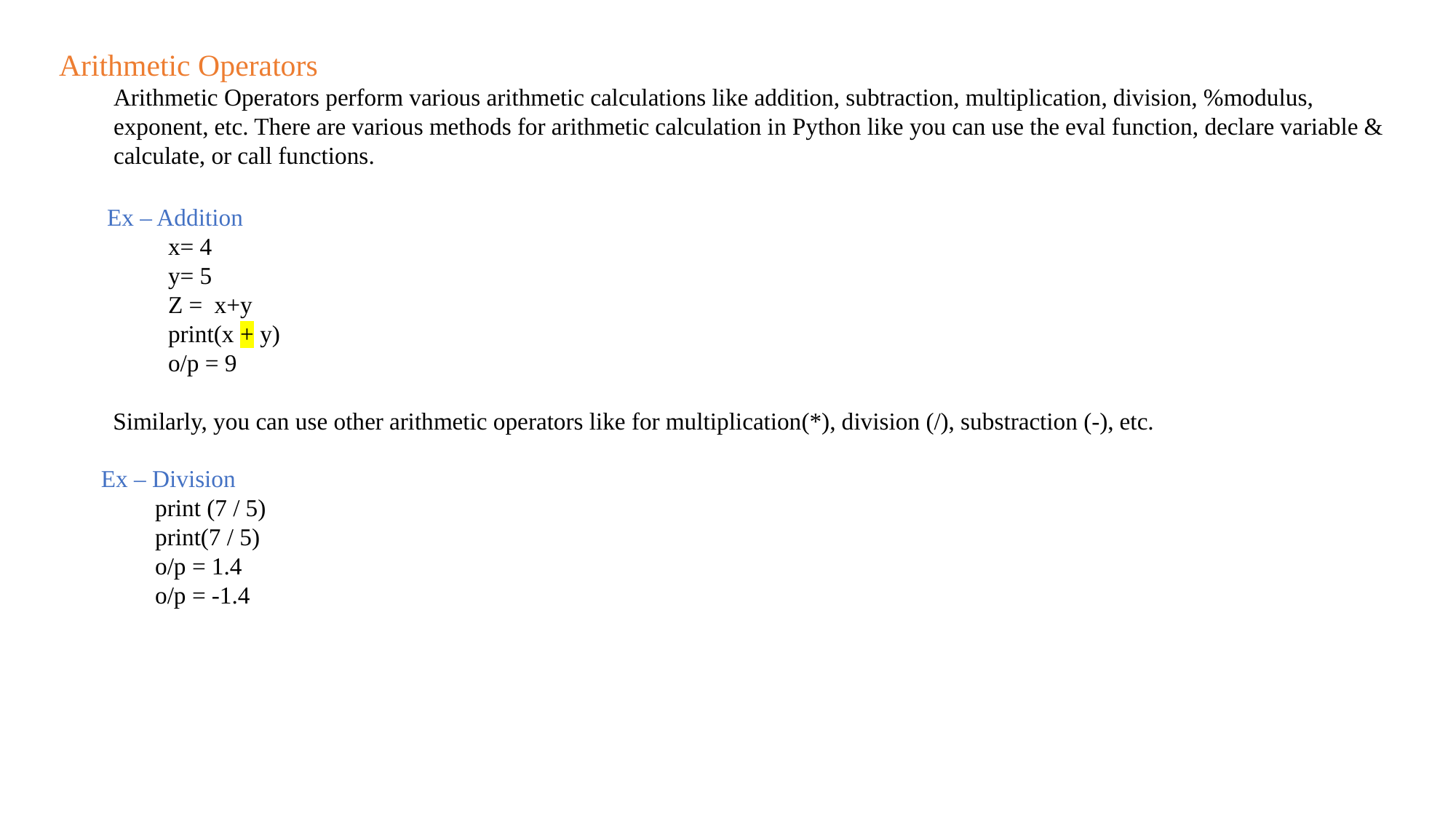

Arithmetic Operators
Arithmetic Operators perform various arithmetic calculations like addition, subtraction, multiplication, division, %modulus, exponent, etc. There are various methods for arithmetic calculation in Python like you can use the eval function, declare variable & calculate, or call functions.

        Ex – Addition
x= 4
y= 5
Z =  x+y
print(x + y)
o/p = 9

         Similarly, you can use other arithmetic operators like for multiplication(*), division (/), substraction (-), etc.

       Ex – Division
                print (7 / 5)
                print(7 / 5)
                o/p = 1.4
                o/p = -1.4